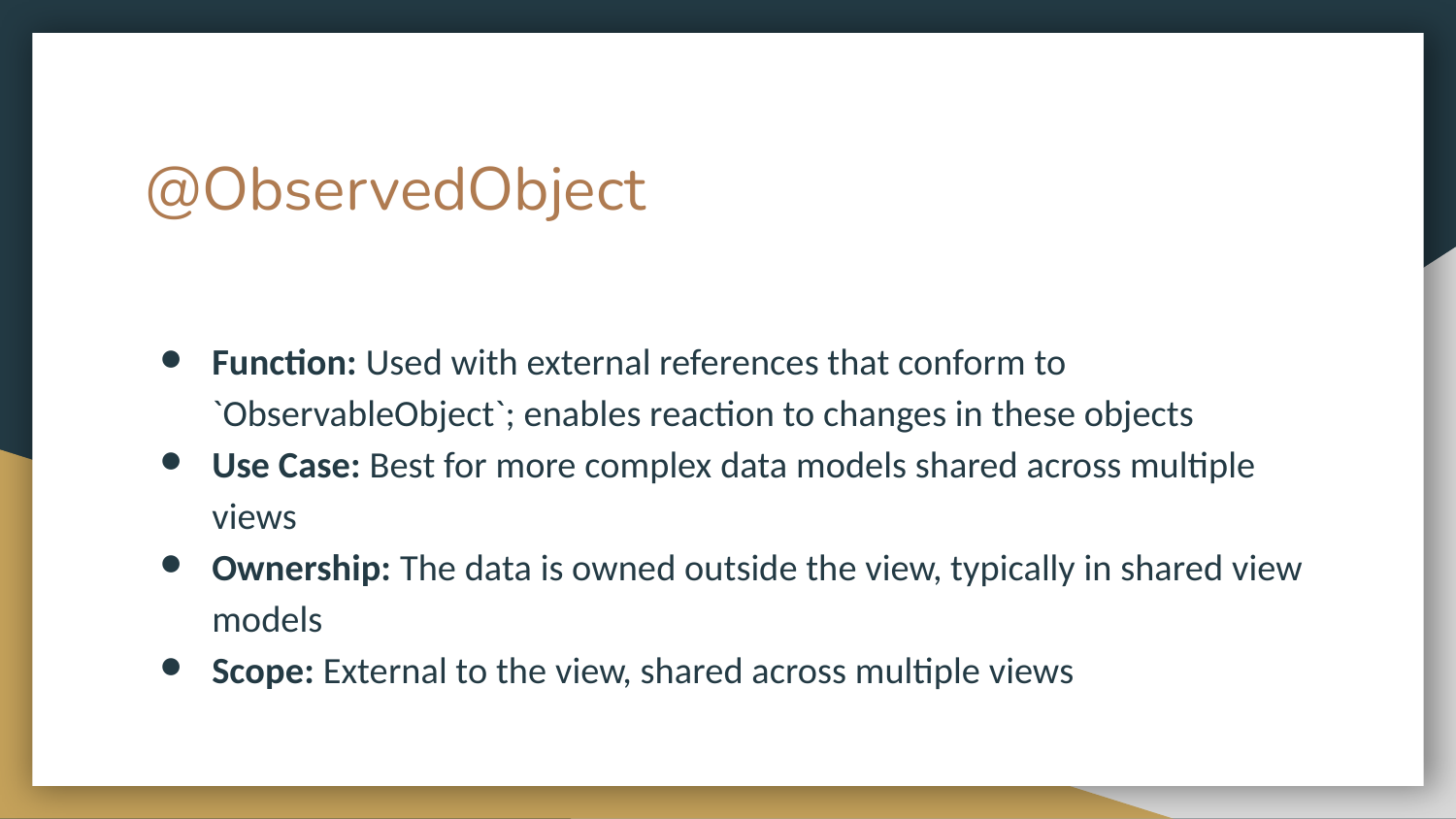

# @ObservedObject
Function: Used with external references that conform to `ObservableObject`; enables reaction to changes in these objects
Use Case: Best for more complex data models shared across multiple views
Ownership: The data is owned outside the view, typically in shared view models
Scope: External to the view, shared across multiple views